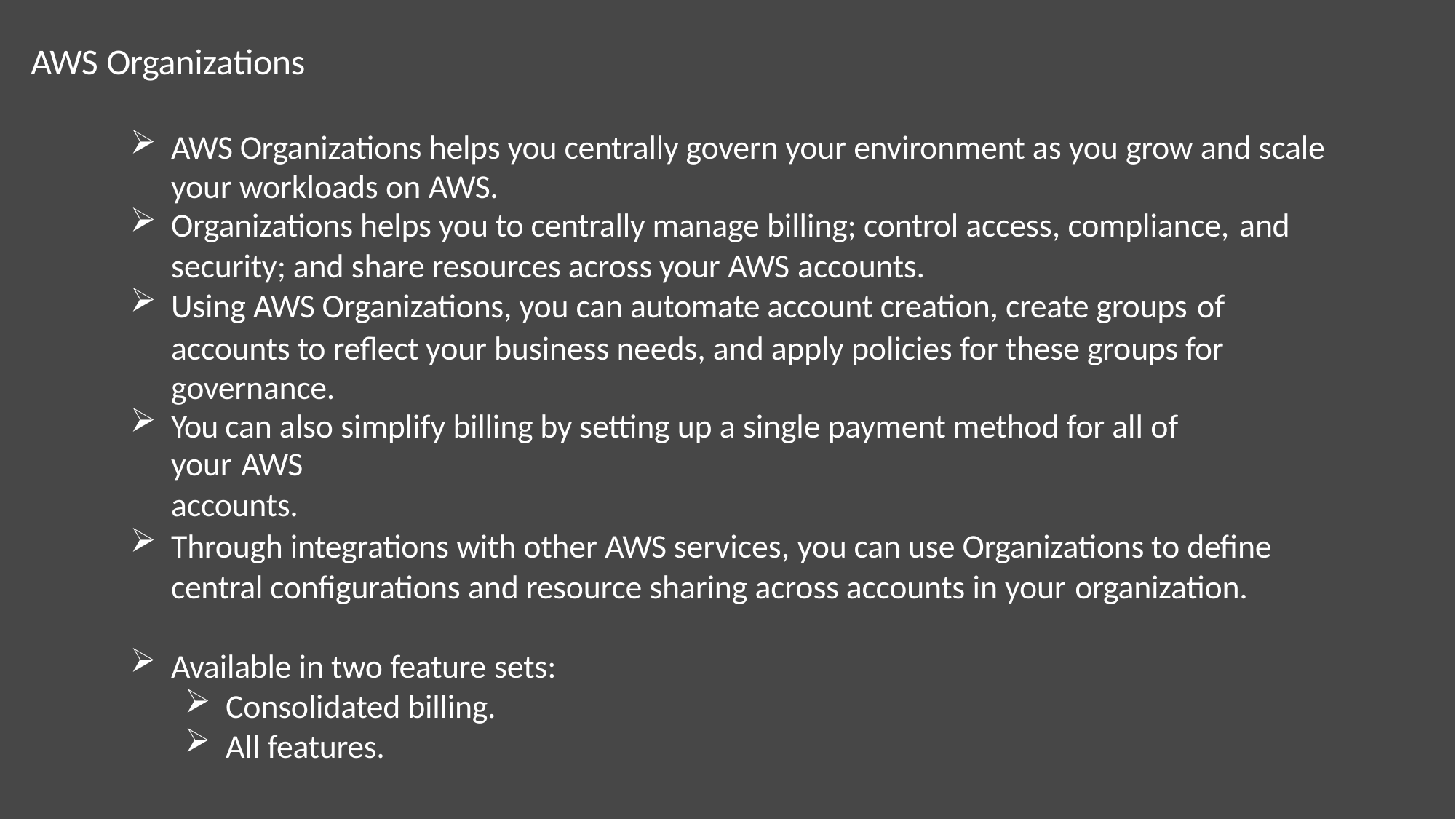

# AWS Organizations
AWS Organizations helps you centrally govern your environment as you grow and scale  your workloads on AWS.
Organizations helps you to centrally manage billing; control access, compliance, and
security; and share resources across your AWS accounts.
Using AWS Organizations, you can automate account creation, create groups of
accounts to reflect your business needs, and apply policies for these groups for  governance.
You can also simplify billing by setting up a single payment method for all of your AWS
accounts.
Through integrations with other AWS services, you can use Organizations to define  central configurations and resource sharing across accounts in your organization.

Available in two feature sets:
Consolidated billing.
All features.